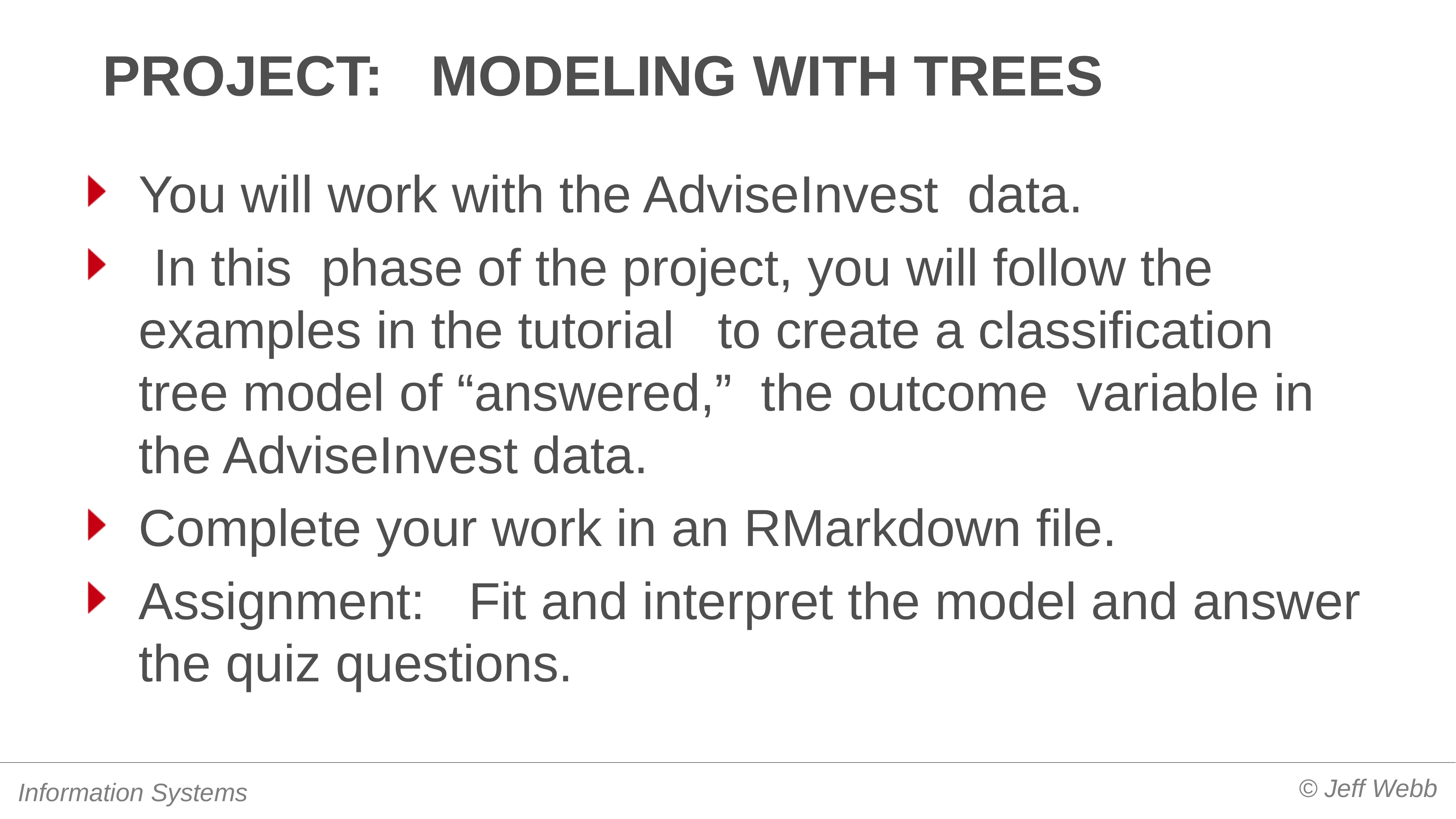

# Project:   Modeling with trees
You will work with the AdviseInvest  data.
 In this  phase of the project, you will follow the  examples in the tutorial   to create a classification tree model of “answered,”  the outcome  variable in the AdviseInvest data.
Complete your work in an RMarkdown file.
Assignment:   Fit and interpret the model and answer the quiz questions.